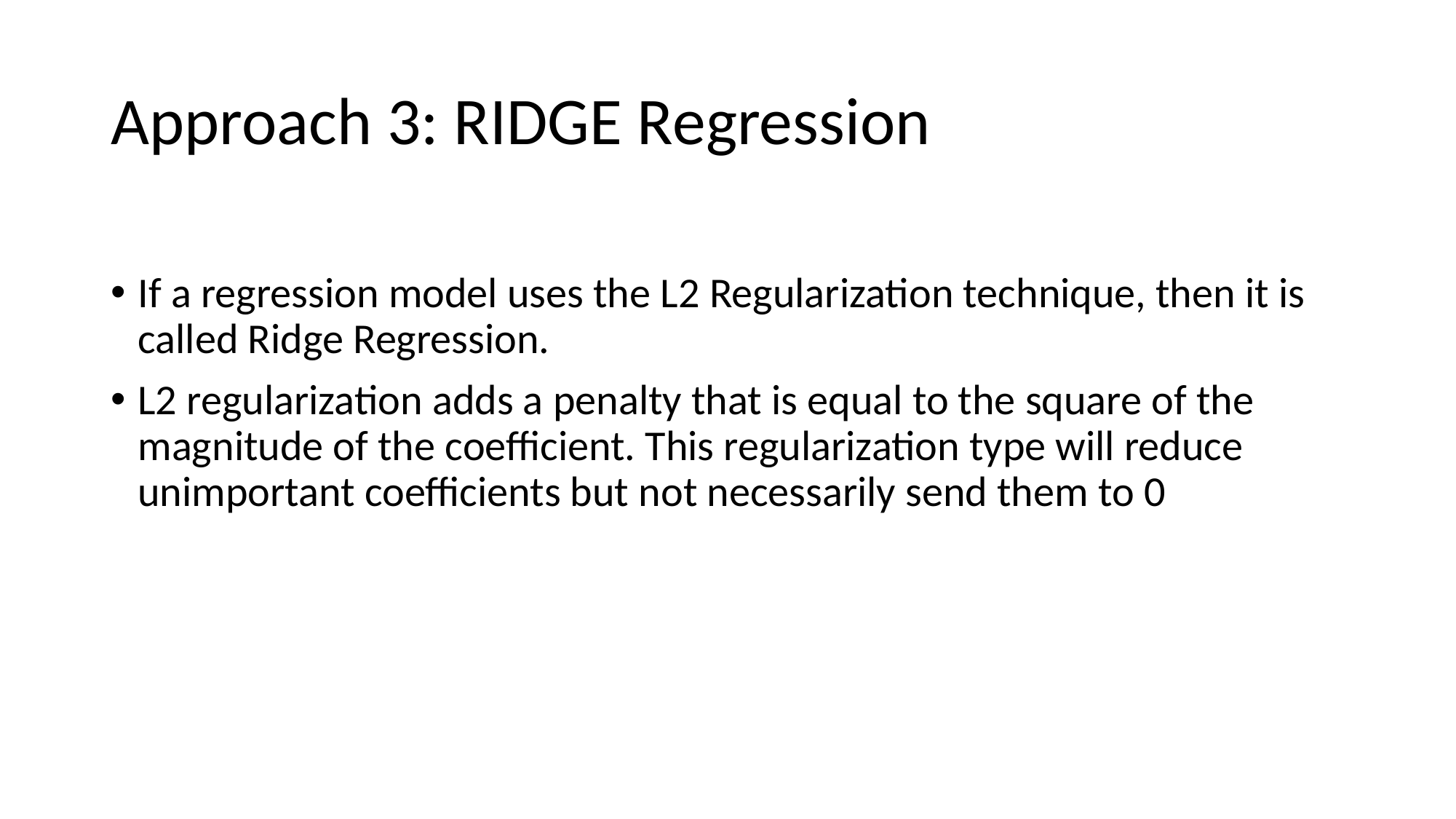

# Approach 3: RIDGE Regression
If a regression model uses the L2 Regularization technique, then it is called Ridge Regression.
L2 regularization adds a penalty that is equal to the square of the magnitude of the coefficient. This regularization type will reduce unimportant coefficients but not necessarily send them to 0